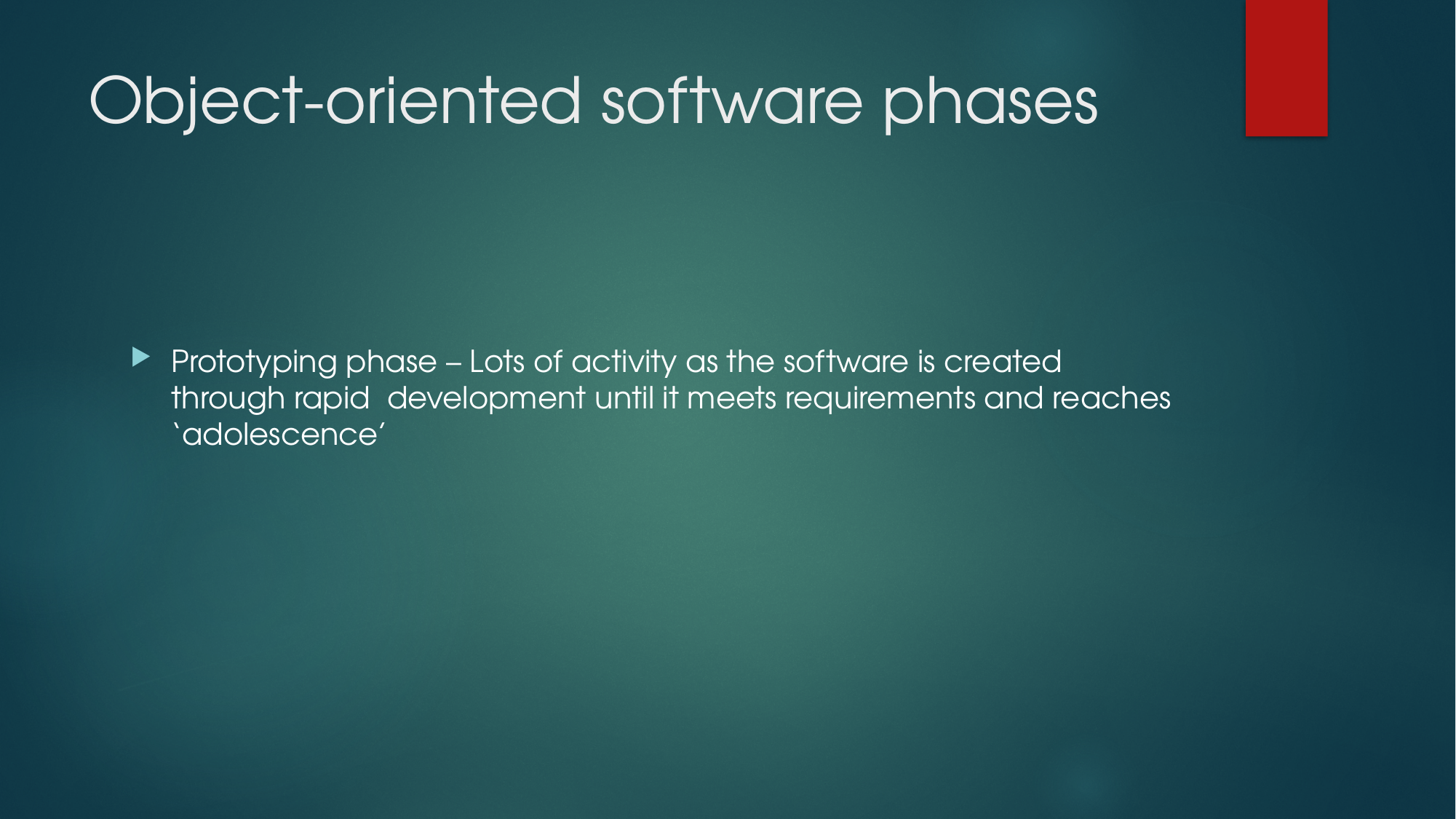

# Object-oriented software phases
Prototyping phase – Lots of activity as the software is created through rapid  development until it meets requirements and reaches ‘adolescence’